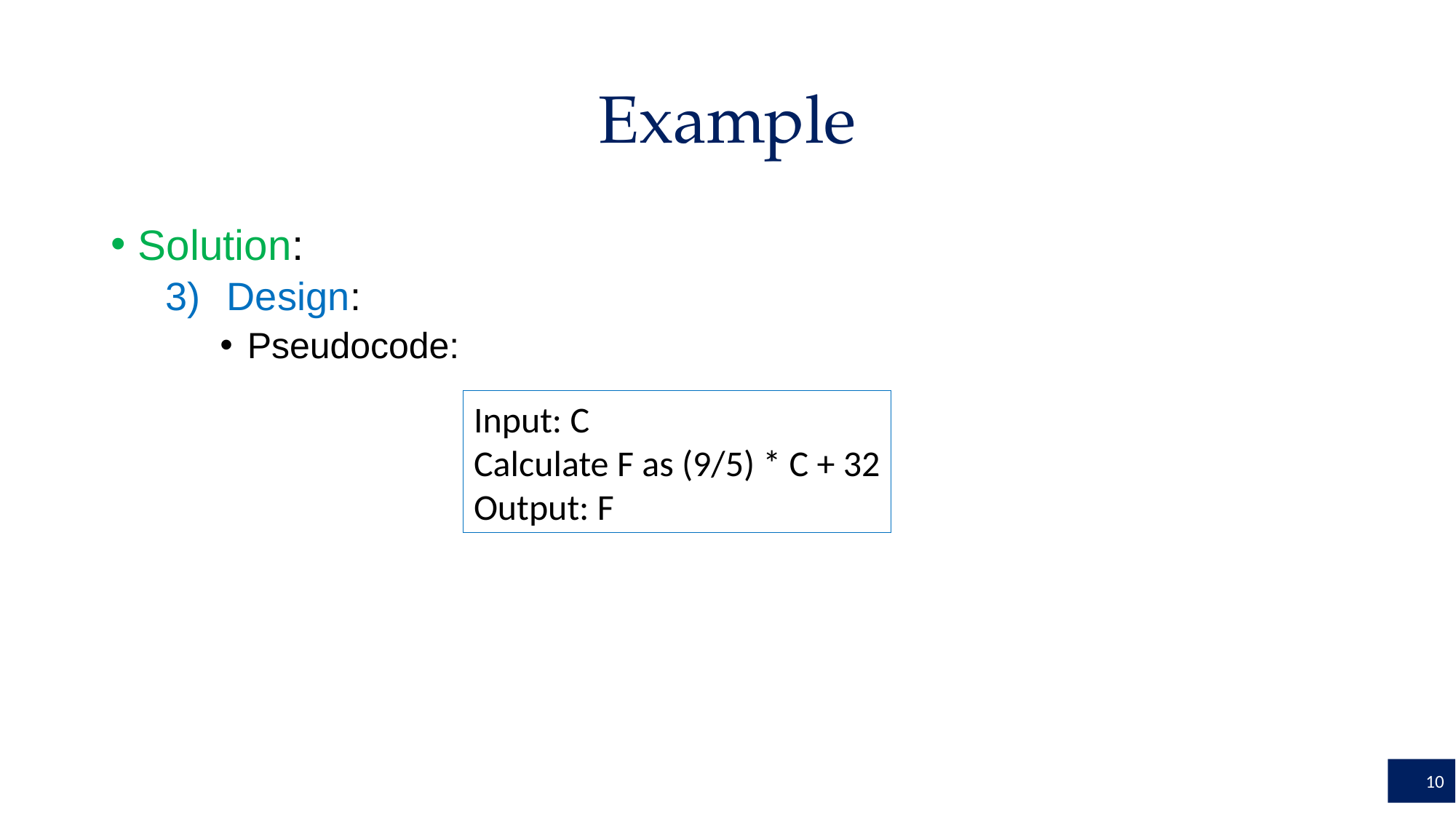

# Example
Solution:
Design:
Pseudocode:

Input: C
Calculate F as (9/5) * C + 32
Output: F
10